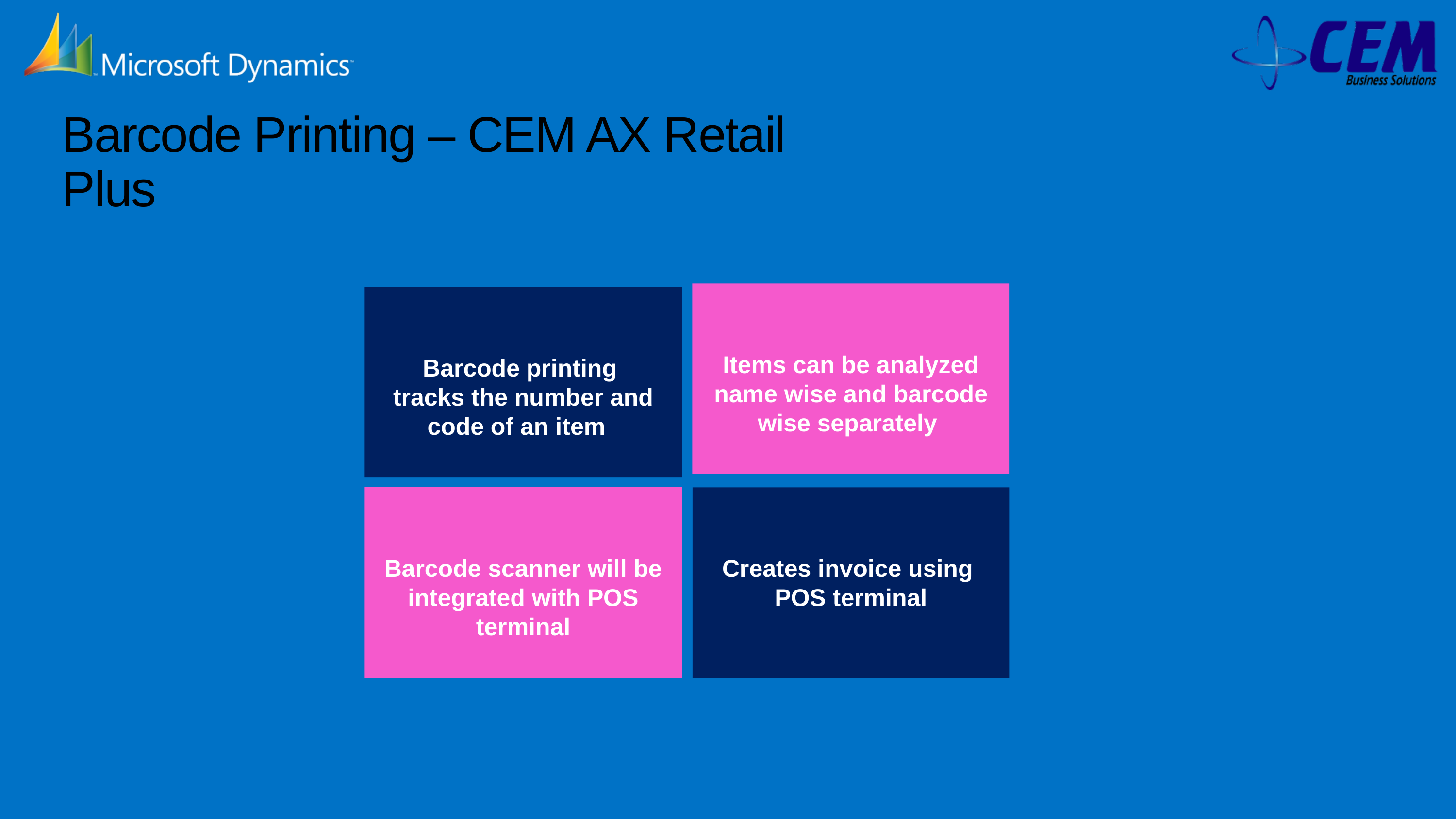

# Barcode Printing – CEM AX Retail Plus

Items can be analyzed name wise and barcode wise separately

Barcode printing
tracks the number and code of an item

Barcode scanner will be integrated with POS terminal

Creates invoice using
POS terminal